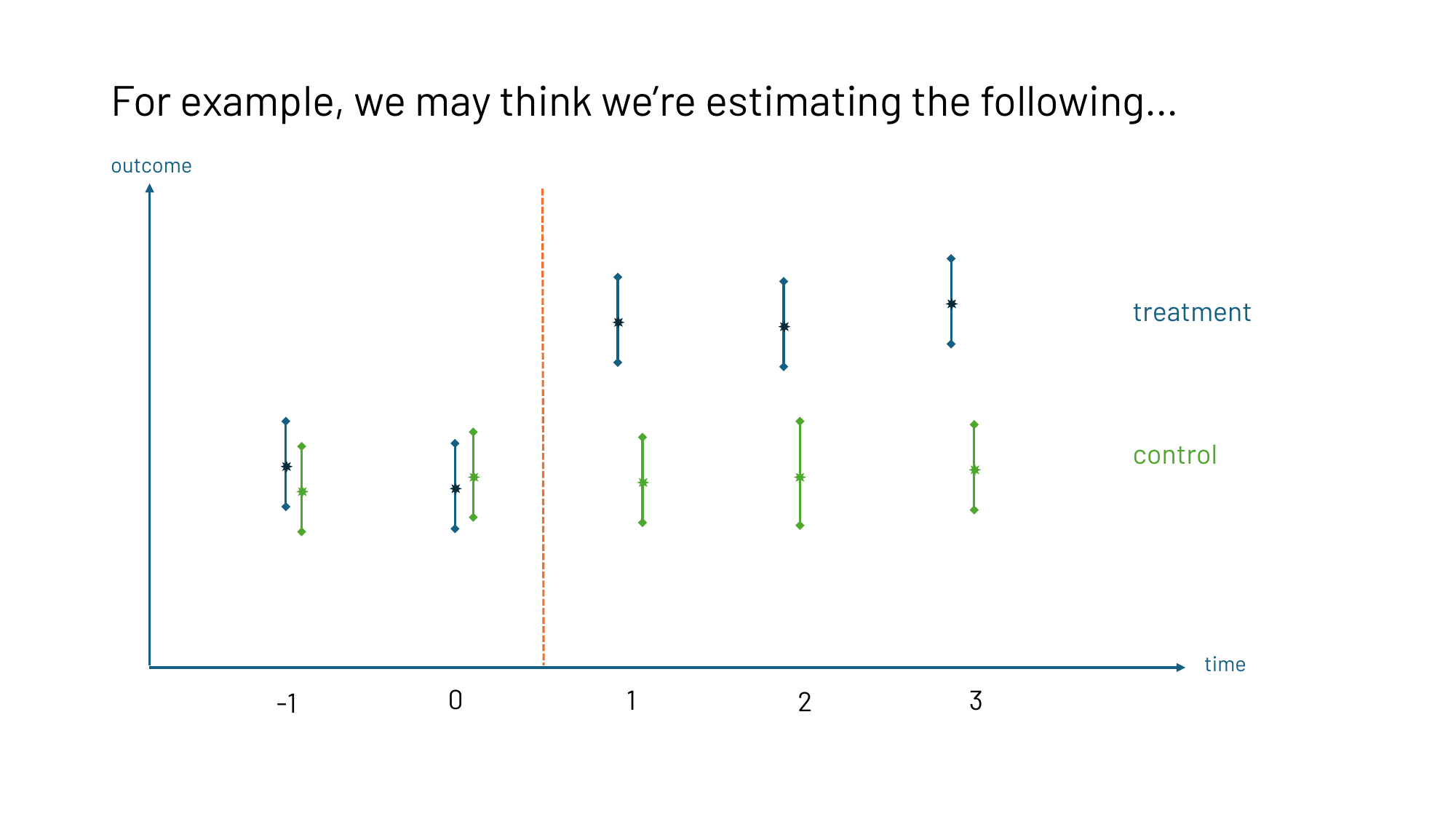

# For example, we may think we’re estimating the following…
outcome
treatment

control

time
0
3
1
2
-1